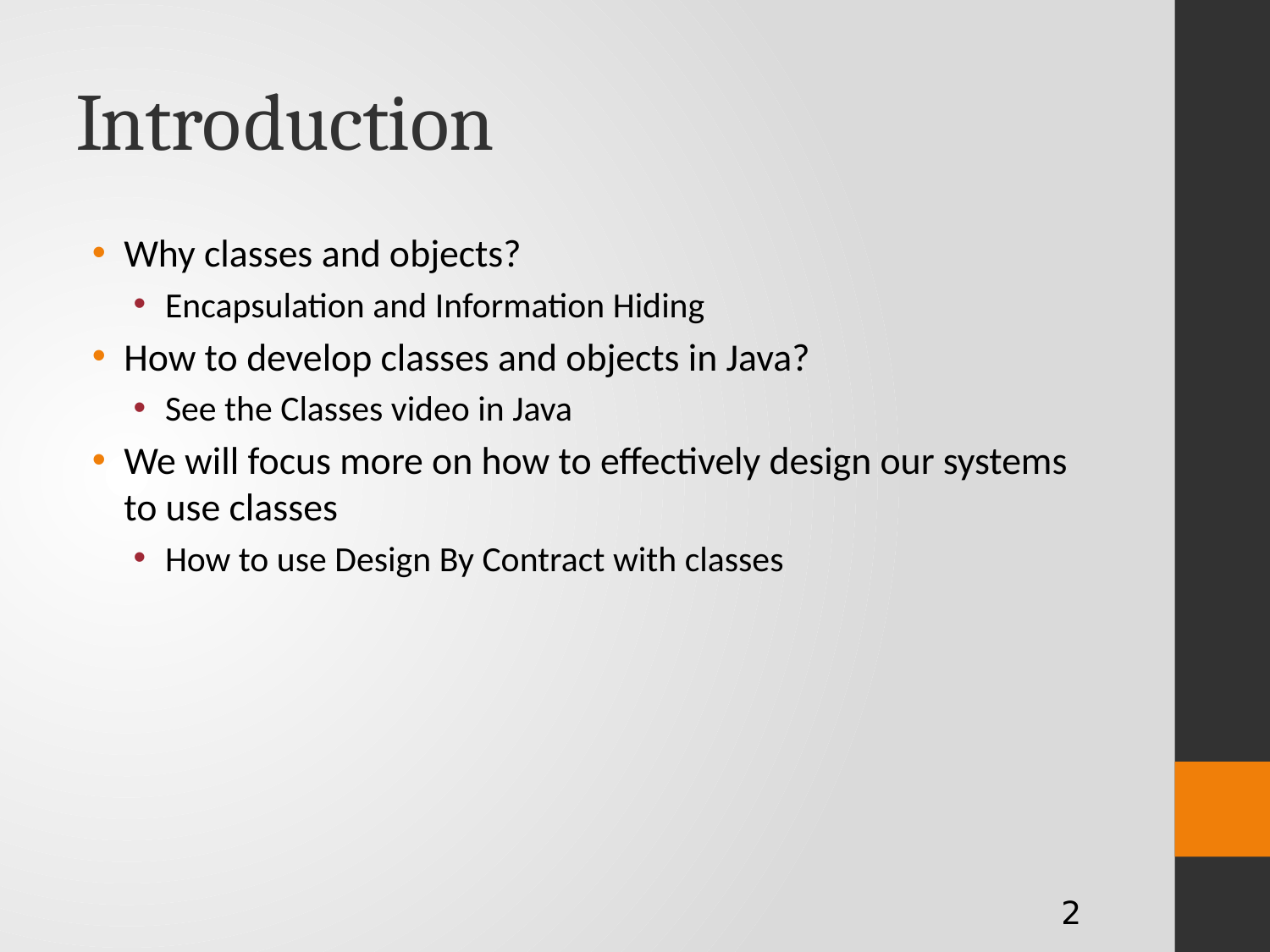

# Introduction
Why classes and objects?
Encapsulation and Information Hiding
How to develop classes and objects in Java?
See the Classes video in Java
We will focus more on how to effectively design our systems to use classes
How to use Design By Contract with classes